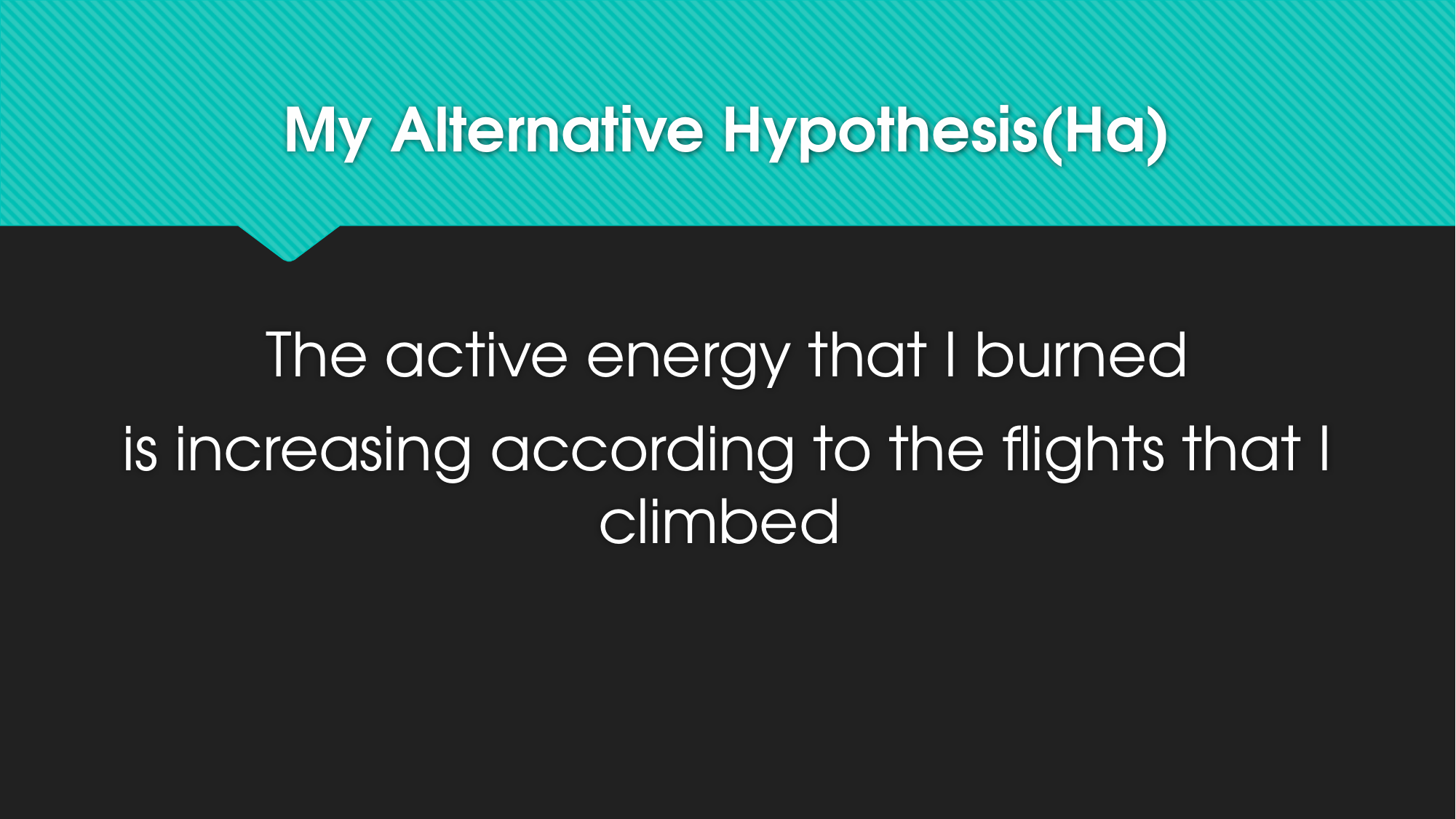

# My Alternative Hypothesis(Ha)
The active energy that I burned
is increasing according to the flights that I climbed